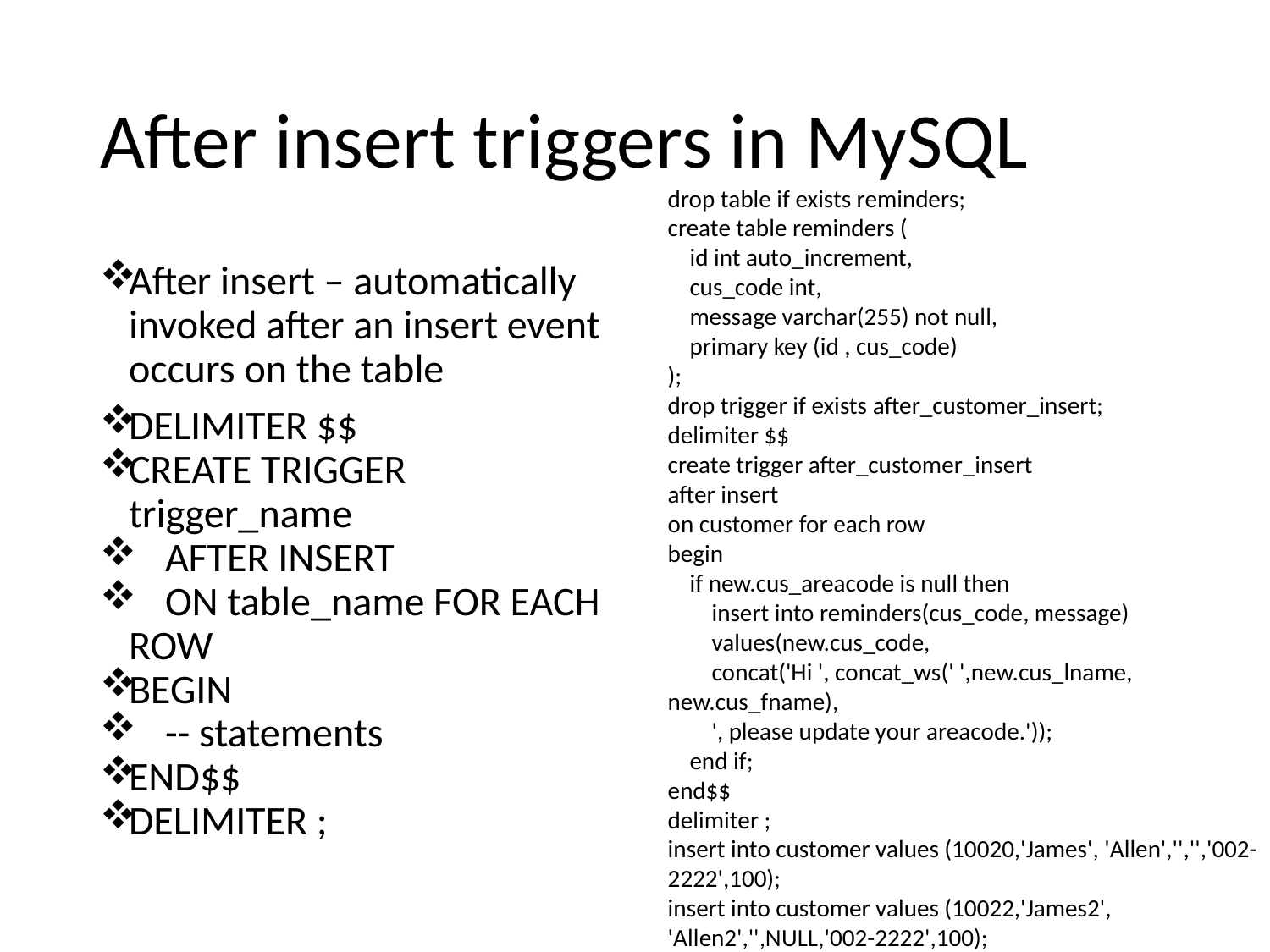

# After insert triggers in MySQL
drop table if exists reminders;
create table reminders (
    id int auto_increment,
    cus_code int,
    message varchar(255) not null,
    primary key (id , cus_code)
);
drop trigger if exists after_customer_insert;
delimiter $$
create trigger after_customer_insert
after insert
on customer for each row
begin
    if new.cus_areacode is null then
        insert into reminders(cus_code, message)
        values(new.cus_code,
        concat('Hi ', concat_ws(' ',new.cus_lname, new.cus_fname),
        ', please update your areacode.'));
    end if;
end$$
delimiter ;
insert into customer values (10020,'James', 'Allen','','','002-2222',100);
insert into customer values (10022,'James2', 'Allen2','',NULL,'002-2222',100);

select * from reminders;

After insert – automatically invoked after an insert event occurs on the table
DELIMITER $$
CREATE TRIGGER trigger_name
    AFTER INSERT
    ON table_name FOR EACH ROW
BEGIN
    -- statements
END$$
DELIMITER ;